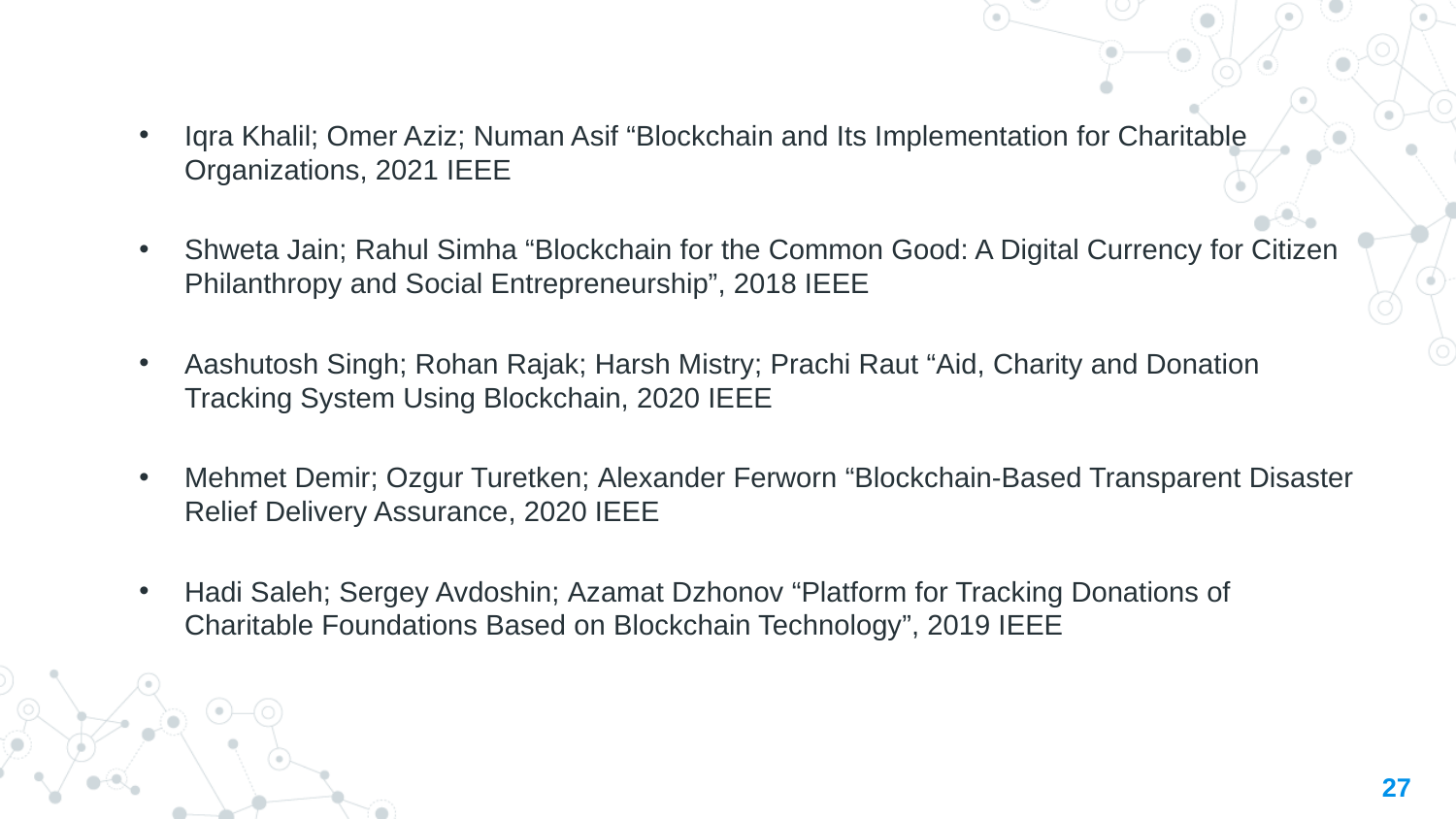

Iqra Khalil; Omer Aziz; Numan Asif “Blockchain and Its Implementation for Charitable Organizations, 2021 IEEE
Shweta Jain; Rahul Simha “Blockchain for the Common Good: A Digital Currency for Citizen Philanthropy and Social Entrepreneurship”, 2018 IEEE
Aashutosh Singh; Rohan Rajak; Harsh Mistry; Prachi Raut “Aid, Charity and Donation Tracking System Using Blockchain, 2020 IEEE
Mehmet Demir; Ozgur Turetken; Alexander Ferworn “Blockchain-Based Transparent Disaster Relief Delivery Assurance, 2020 IEEE
Hadi Saleh; Sergey Avdoshin; Azamat Dzhonov “Platform for Tracking Donations of Charitable Foundations Based on Blockchain Technology”, 2019 IEEE

27